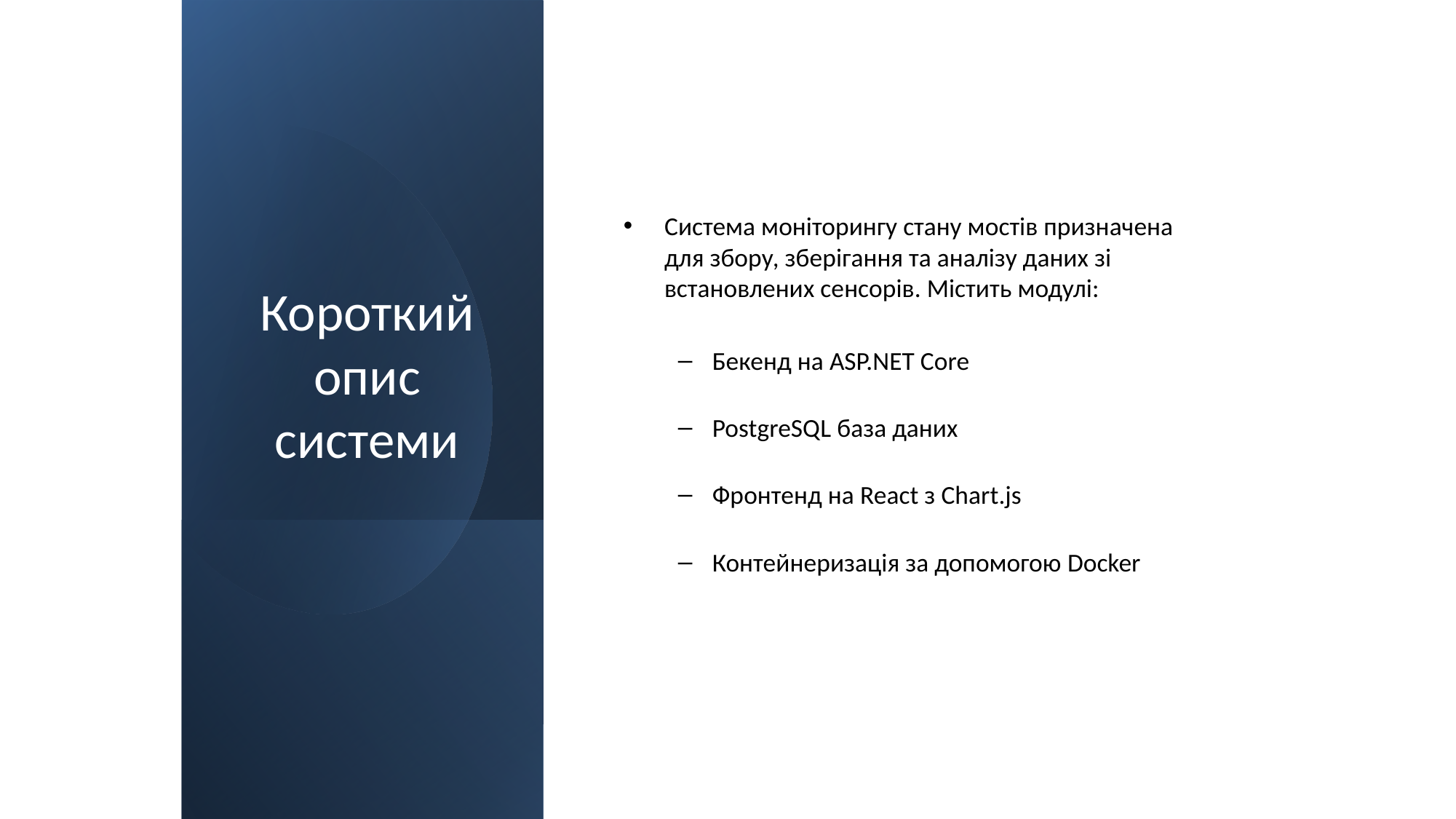

# Короткий опис системи
Система моніторингу стану мостів призначена для збору, зберігання та аналізу даних зі встановлених сенсорів. Містить модулі:

Бекенд на ASP.NET Core
PostgreSQL база даних
Фронтенд на React з Chart.js
Контейнеризація за допомогою Docker